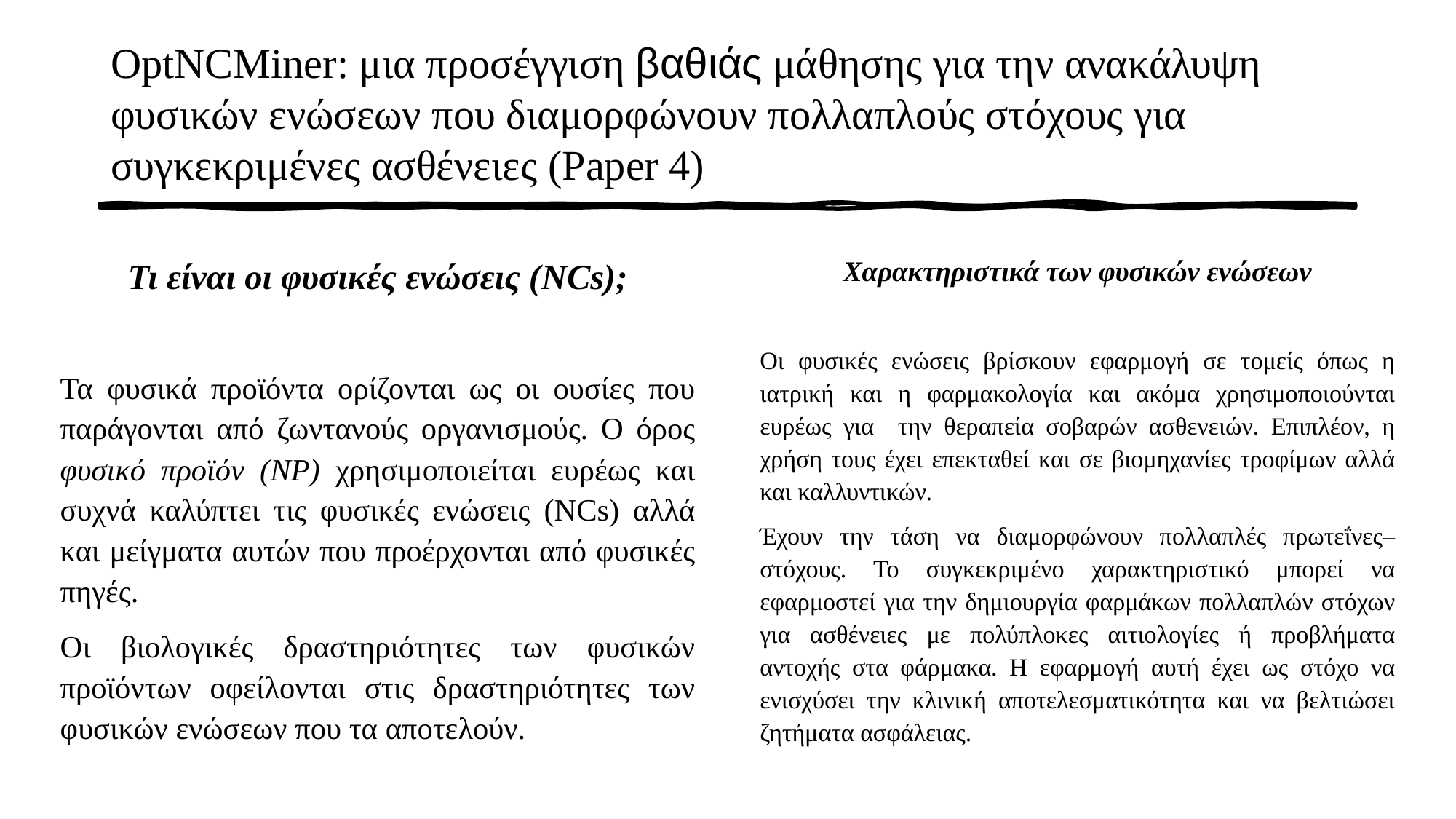

# OptNCMiner: μια προσέγγιση βαθιάς μάθησης για την ανακάλυψη φυσικών ενώσεων που διαμορφώνουν πολλαπλούς στόχους για συγκεκριμένες ασθένειες (Paper 4)
Τι είναι οι φυσικές ενώσεις (NCs);

Τα φυσικά προϊόντα ορίζονται ως οι ουσίες που παράγονται από ζωντανούς οργανισμούς. Ο όρος φυσικό προϊόν (NP) χρησιμοποιείται ευρέως και συχνά καλύπτει τις φυσικές ενώσεις (NCs) αλλά και μείγματα αυτών που προέρχονται από φυσικές πηγές.
Οι βιολογικές δραστηριότητες των φυσικών προϊόντων οφείλονται στις δραστηριότητες των φυσικών ενώσεων που τα αποτελούν.

Χαρακτηριστικά των φυσικών ενώσεων

Οι φυσικές ενώσεις βρίσκουν εφαρμογή σε τομείς όπως η ιατρική και η φαρμακολογία και ακόμα χρησιμοποιούνται ευρέως για  την θεραπεία σοβαρών ασθενειών. Επιπλέον, η χρήση τους έχει επεκταθεί και σε βιομηχανίες τροφίμων αλλά και καλλυντικών.
Έχουν την τάση να διαμορφώνουν πολλαπλές πρωτεΐνες–στόχους. Το συγκεκριμένο χαρακτηριστικό μπορεί να εφαρμοστεί για την δημιουργία φαρμάκων πολλαπλών στόχων για ασθένειες με πολύπλοκες αιτιολογίες ή προβλήματα αντοχής στα φάρμακα. Η εφαρμογή αυτή έχει ως στόχο να ενισχύσει την κλινική αποτελεσματικότητα και να βελτιώσει ζητήματα ασφάλειας.